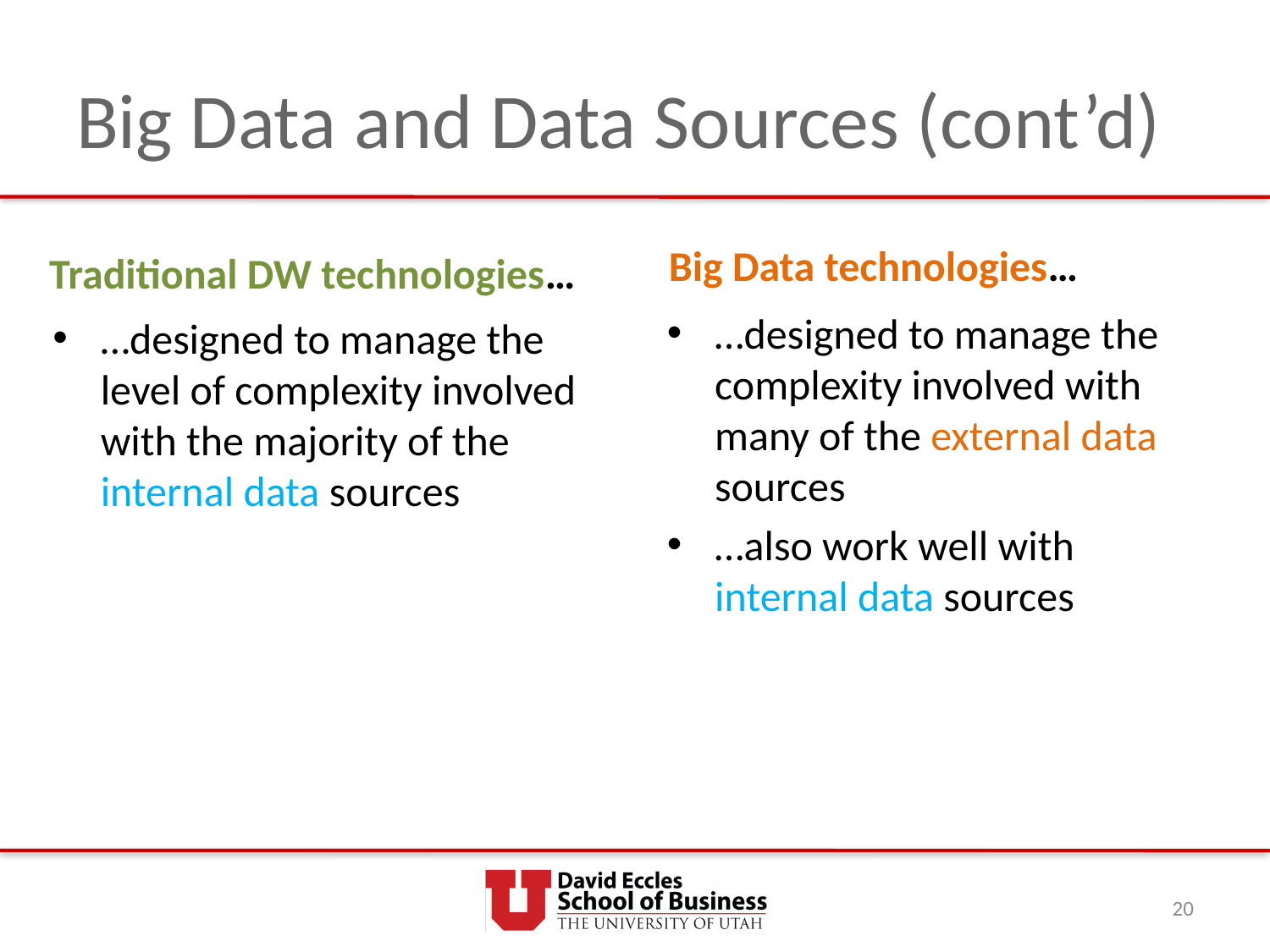

# Big Data and Data Sources (cont’d)
Big Data technologies…
Traditional DW technologies…
…designed to manage the complexity involved with many of the external data sources
…also work well with internal data sources
…designed to manage the level of complexity involved with the majority of the internal data sources
20